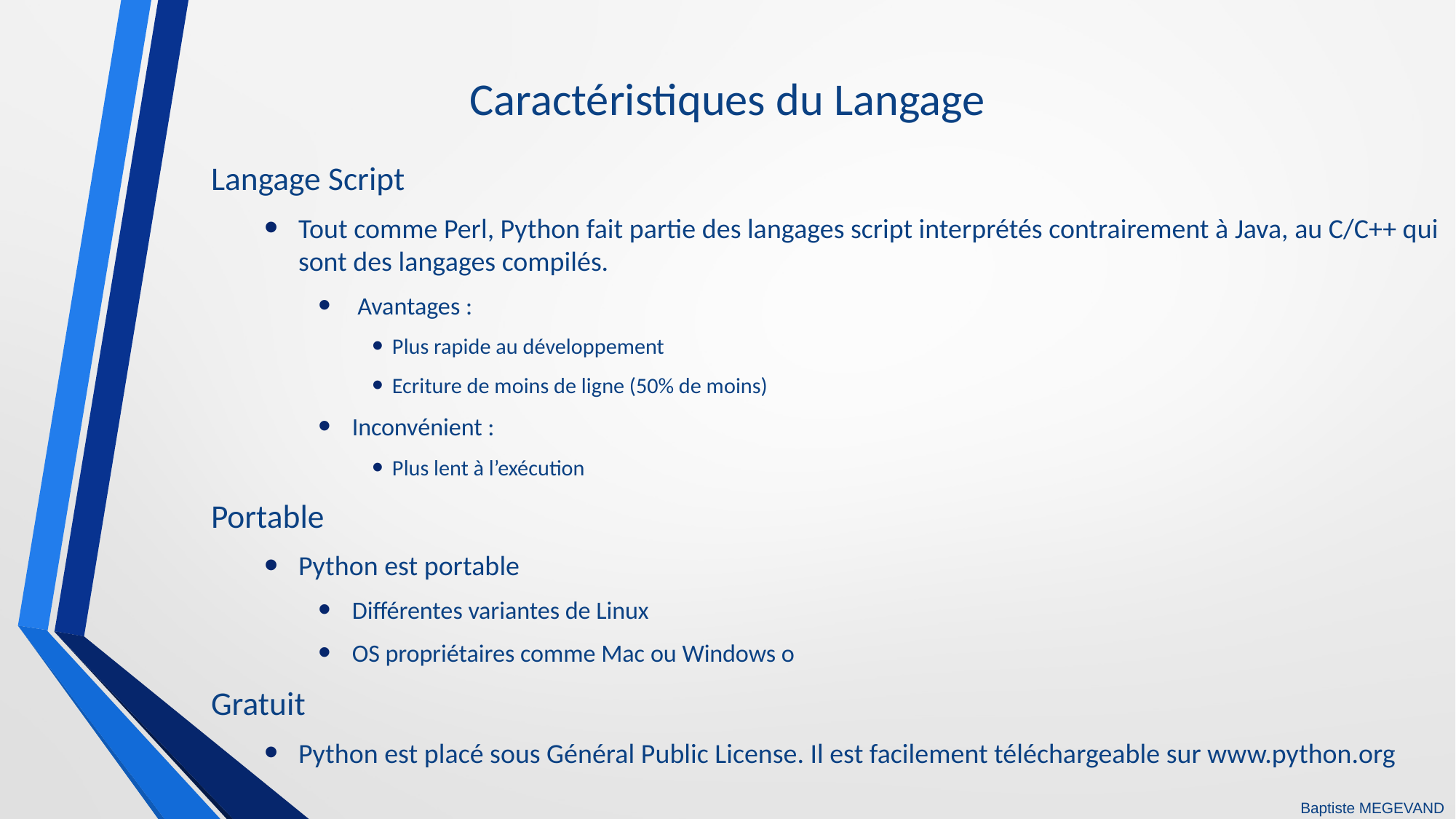

# Caractéristiques du Langage
Langage Script
Tout comme Perl, Python fait partie des langages script interprétés contrairement à Java, au C/C++ qui sont des langages compilés.
 Avantages :
Plus rapide au développement
Ecriture de moins de ligne (50% de moins)
Inconvénient :
Plus lent à l’exécution
Portable
Python est portable
Différentes variantes de Linux
OS propriétaires comme Mac ou Windows o
Gratuit
Python est placé sous Général Public License. Il est facilement téléchargeable sur www.python.org